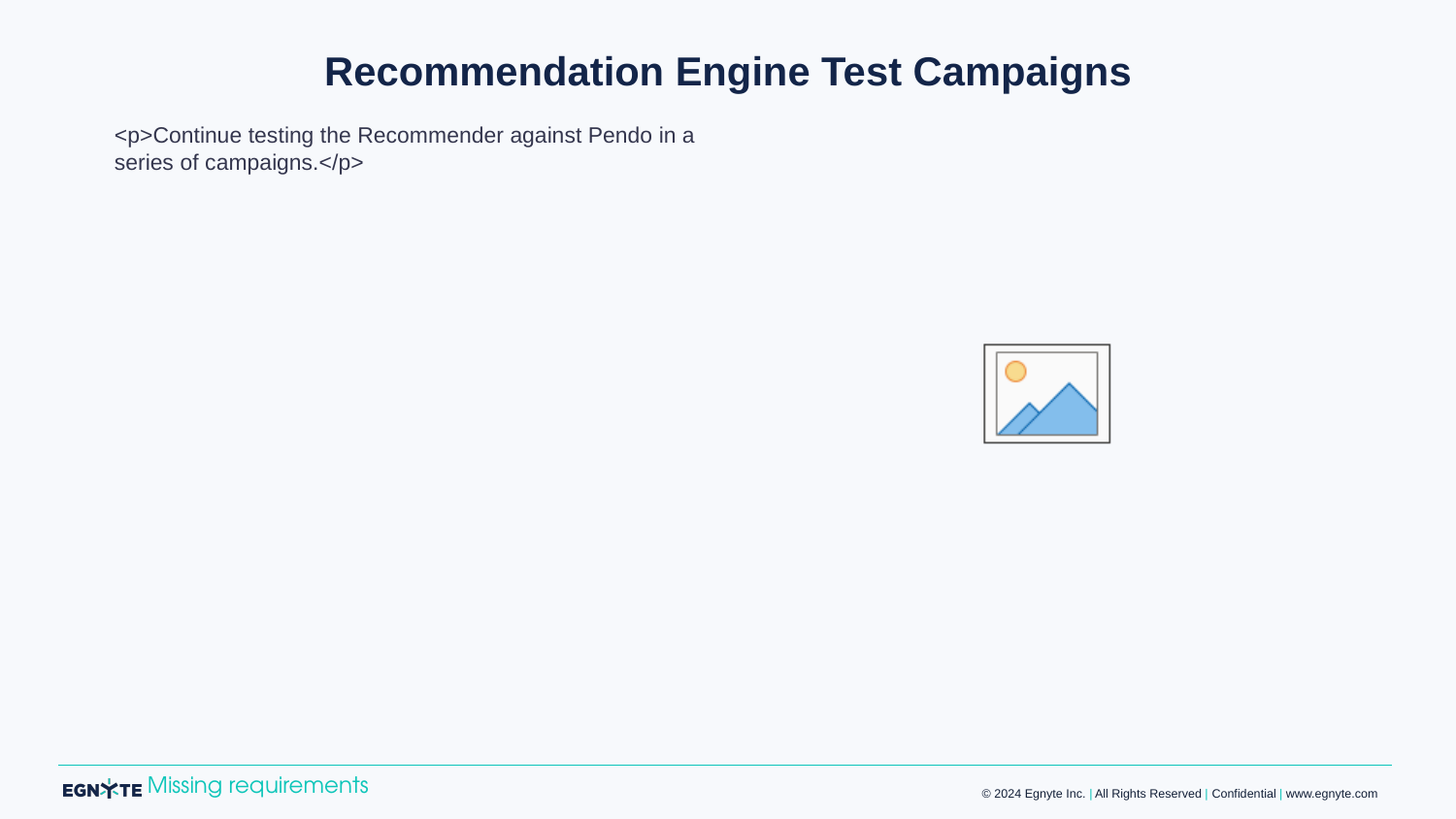

# Recommendation Engine Test Campaigns
<p>Continue testing the Recommender against Pendo in a series of campaigns.</p>

Missing requirements